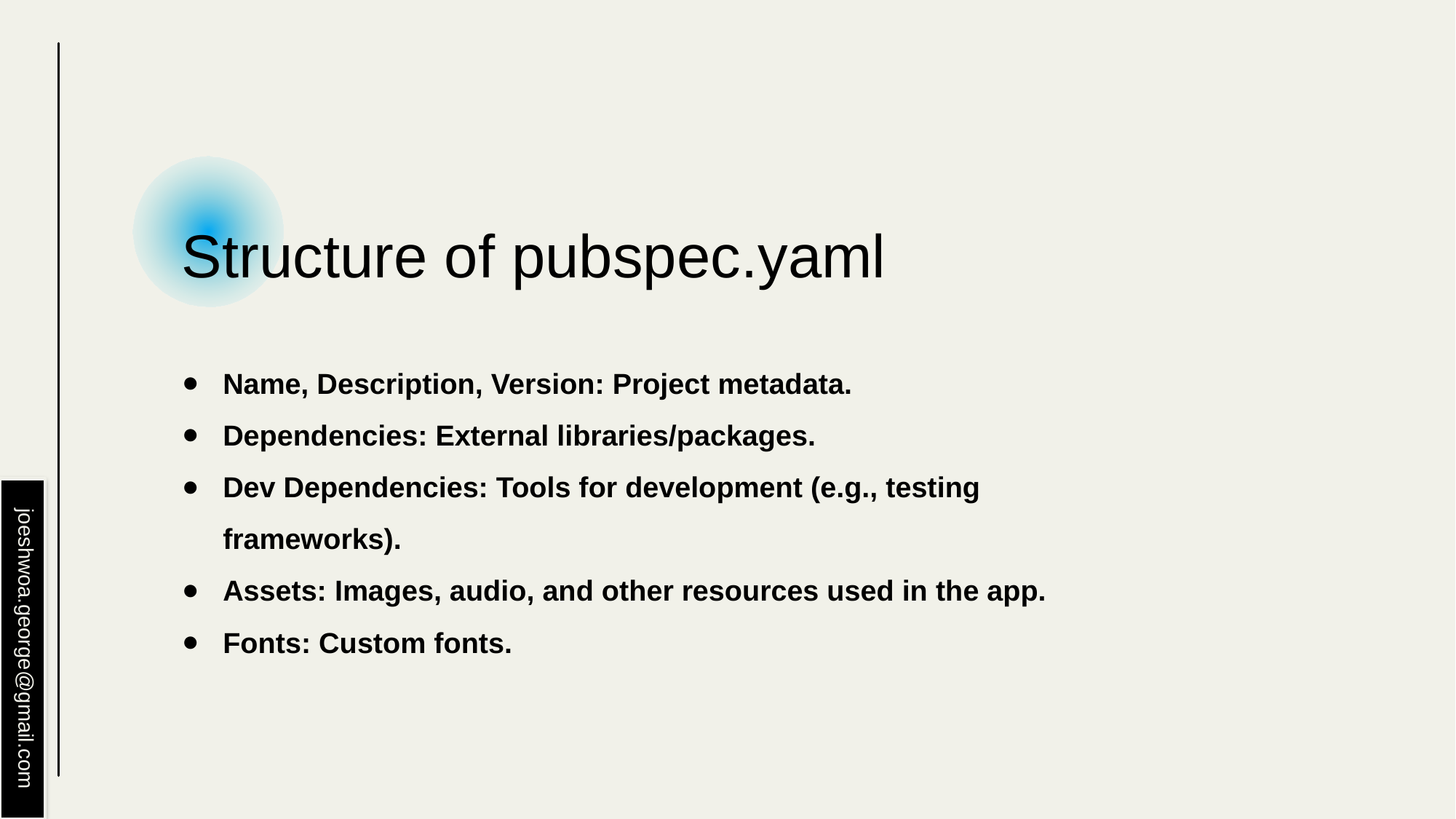

# Structure of pubspec.yaml
Name, Description, Version: Project metadata.
Dependencies: External libraries/packages.
Dev Dependencies: Tools for development (e.g., testing frameworks).
Assets: Images, audio, and other resources used in the app.
Fonts: Custom fonts.
joeshwoa.george@gmail.com